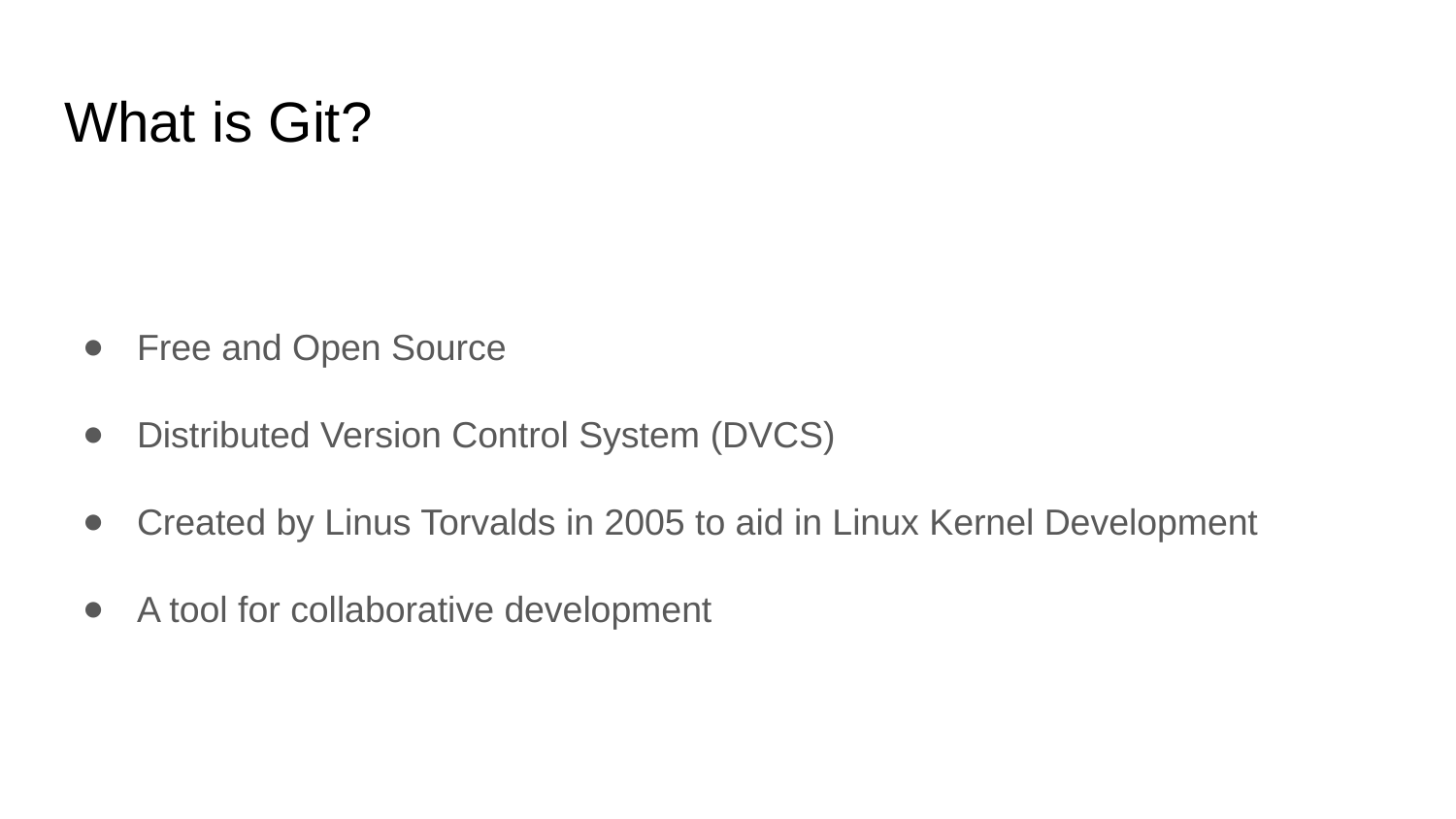

# What is Git?
Free and Open Source
Distributed Version Control System (DVCS)
Created by Linus Torvalds in 2005 to aid in Linux Kernel Development
A tool for collaborative development